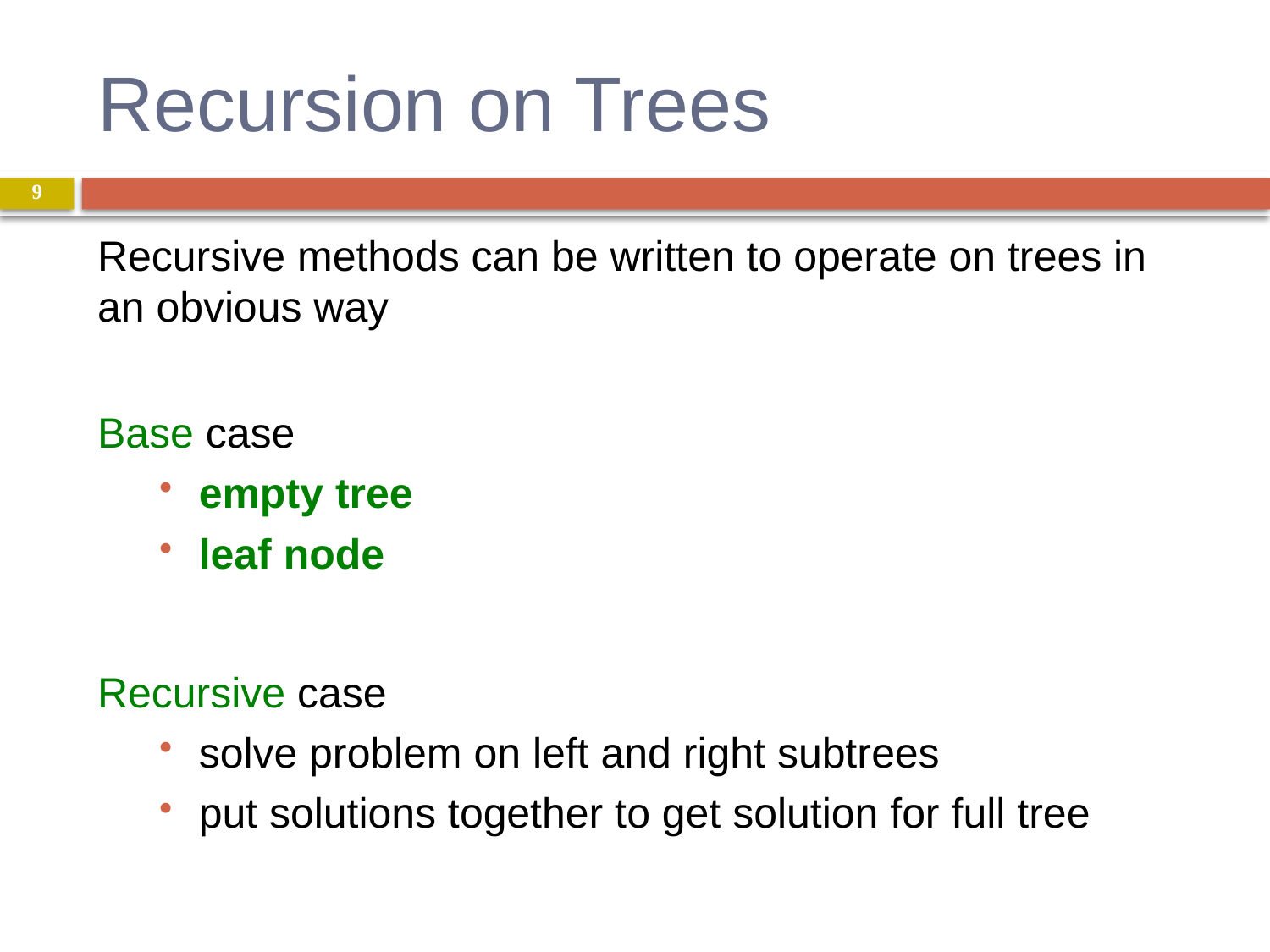

# Recursion on Trees
9
Recursive methods can be written to operate on trees in an obvious way

Base case
empty tree
leaf node

Recursive case
solve problem on left and right subtrees
put solutions together to get solution for full tree